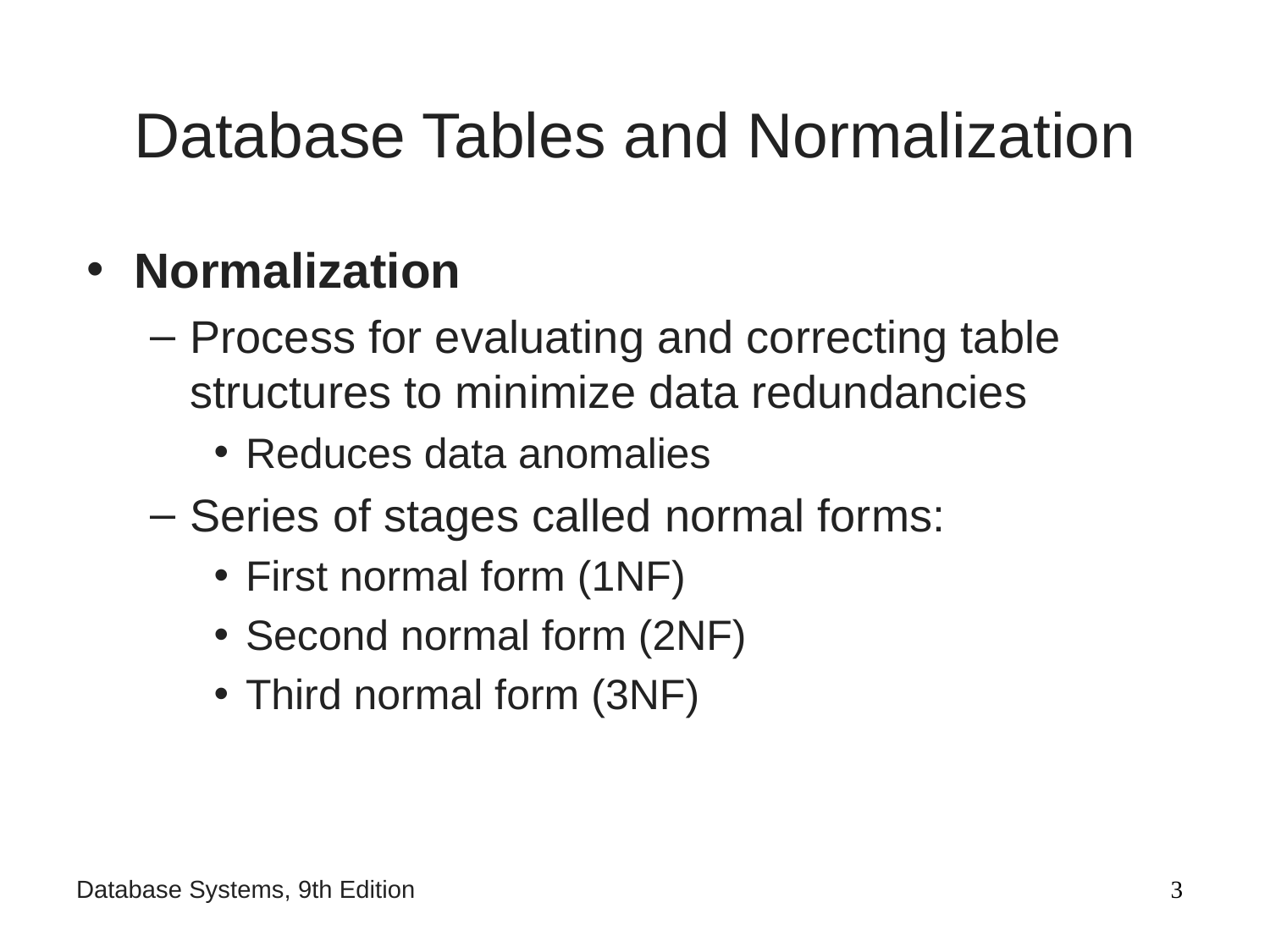

# Database Tables and Normalization
Normalization
Process for evaluating and correcting table structures to minimize data redundancies
Reduces data anomalies
Series of stages called normal forms:
First normal form (1NF)
Second normal form (2NF)
Third normal form (3NF)
3
Database Systems, 9th Edition